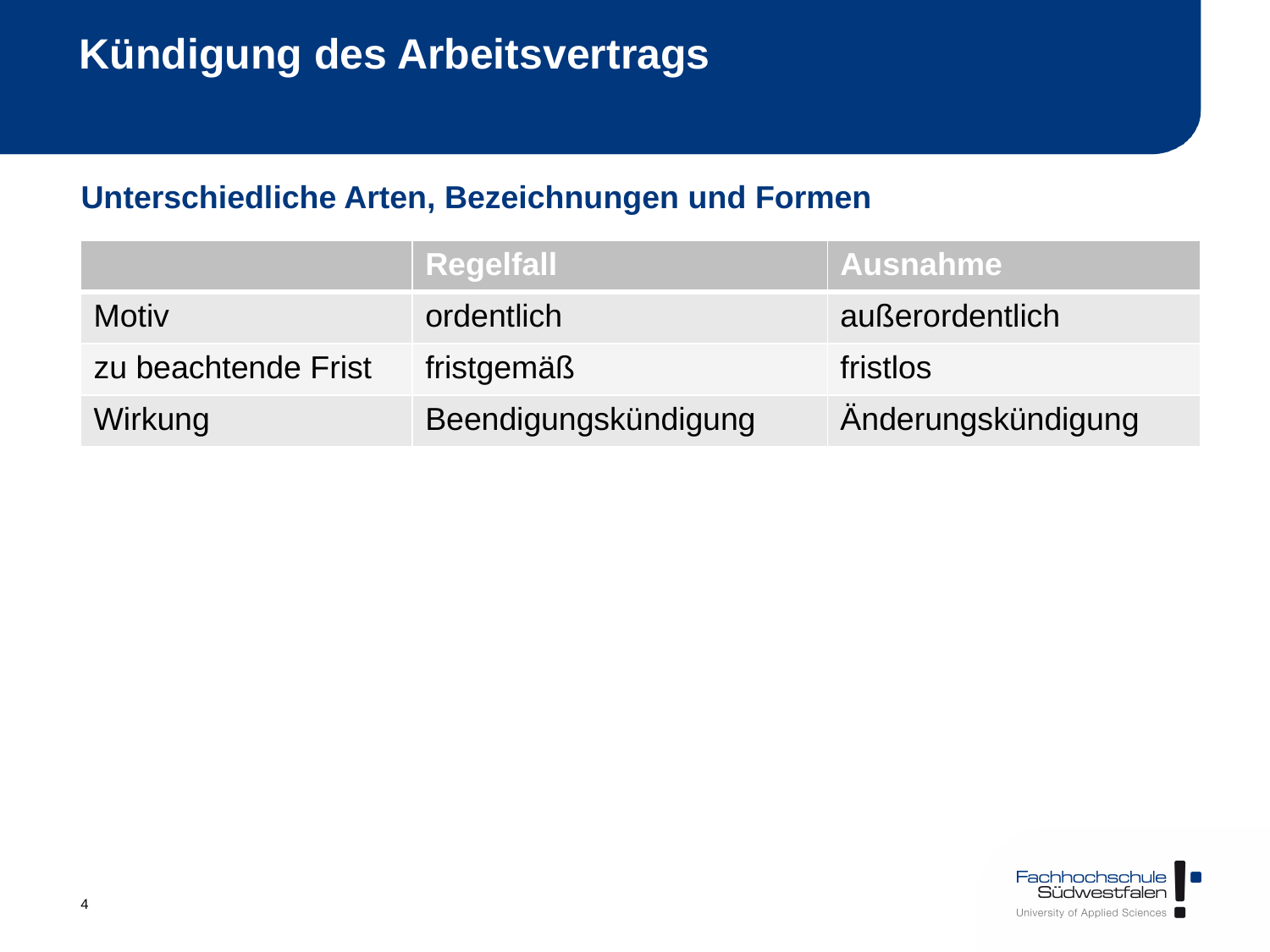

# Kündigung des Arbeitsvertrags
Unterschiedliche Arten, Bezeichnungen und Formen
|  | Regelfall | Ausnahme |
| --- | --- | --- |
| Motiv | ordentlich | außerordentlich |
| zu beachtende Frist | fristgemäß | fristlos |
| Wirkung | Beendigungskündigung | Änderungskündigung |